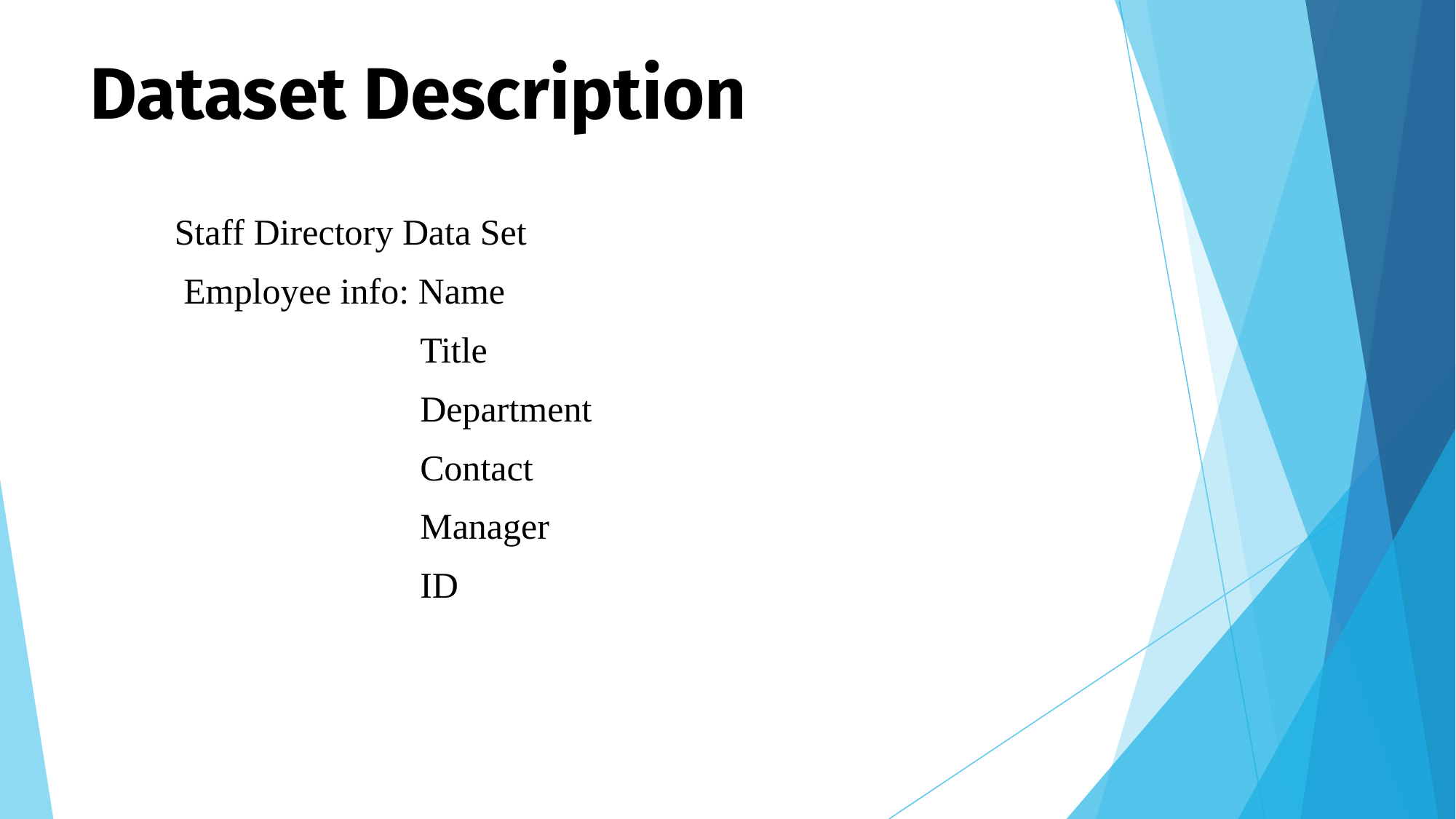

# Dataset Description
Staff Directory Data Set
 Employee info: Name
                           Title
                           Department
                           Contact
                           Manager
                           ID